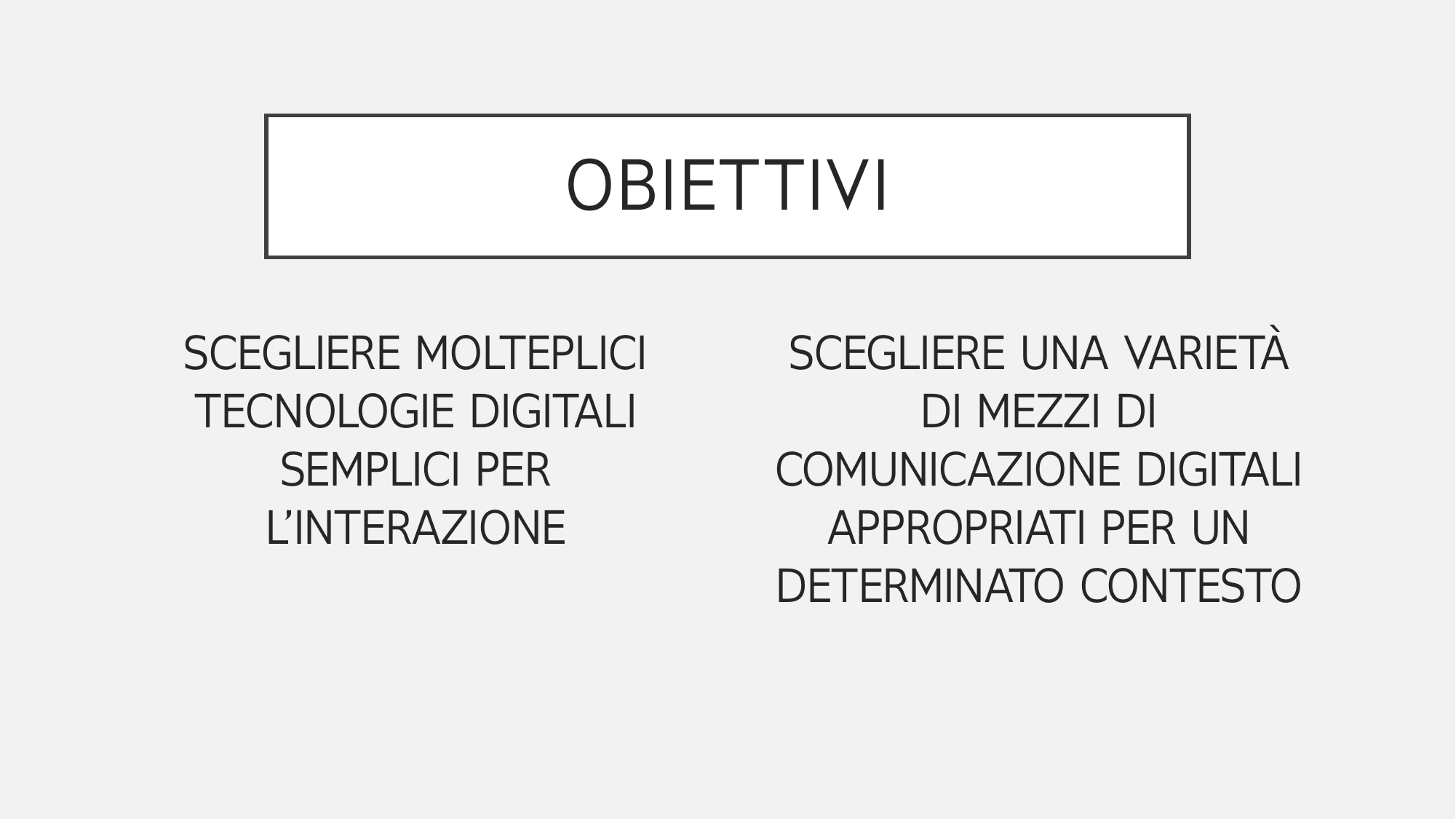

# OBIETTIVI
SCEGLIERE MOLTEPLICI TECNOLOGIE DIGITALI SEMPLICI PER L’INTERAZIONE
SCEGLIERE UNA VARIETÀ DI MEZZI DI COMUNICAZIONE DIGITALI APPROPRIATI PER UN DETERMINATO CONTESTO